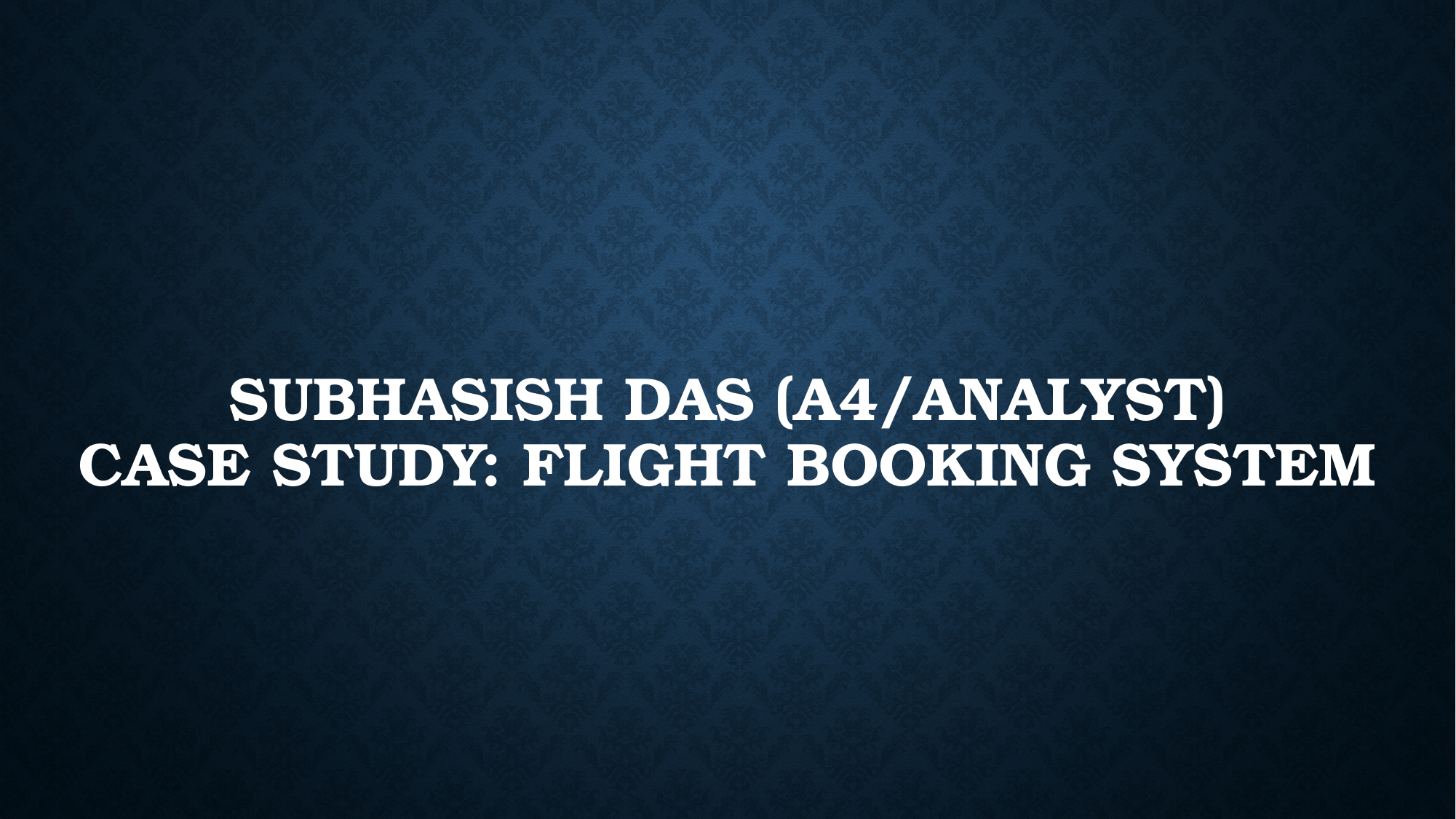

# Subhasish Das (A4/Analyst) Case Study: Flight Booking System